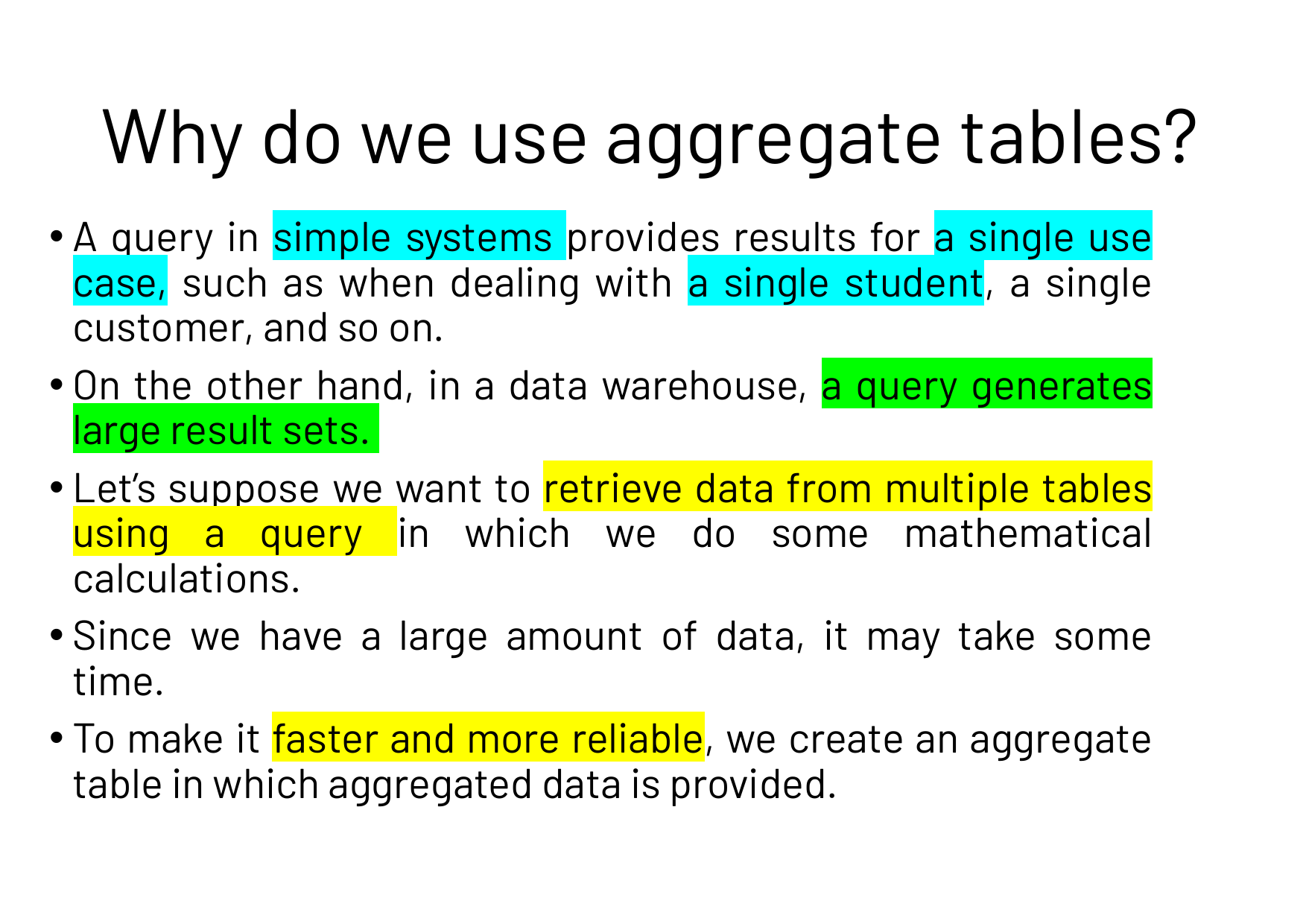

# Why do we use aggregate tables?
A query in simple systems provides results for a single use case, such as when dealing with a single student, a single customer, and so on.
On the other hand, in a data warehouse, a query generates large result sets.
Let’s suppose we want to retrieve data from multiple tables using a query in which we do some mathematical calculations.
Since we have a large amount of data, it may take some time.
To make it faster and more reliable, we create an aggregate table in which aggregated data is provided.